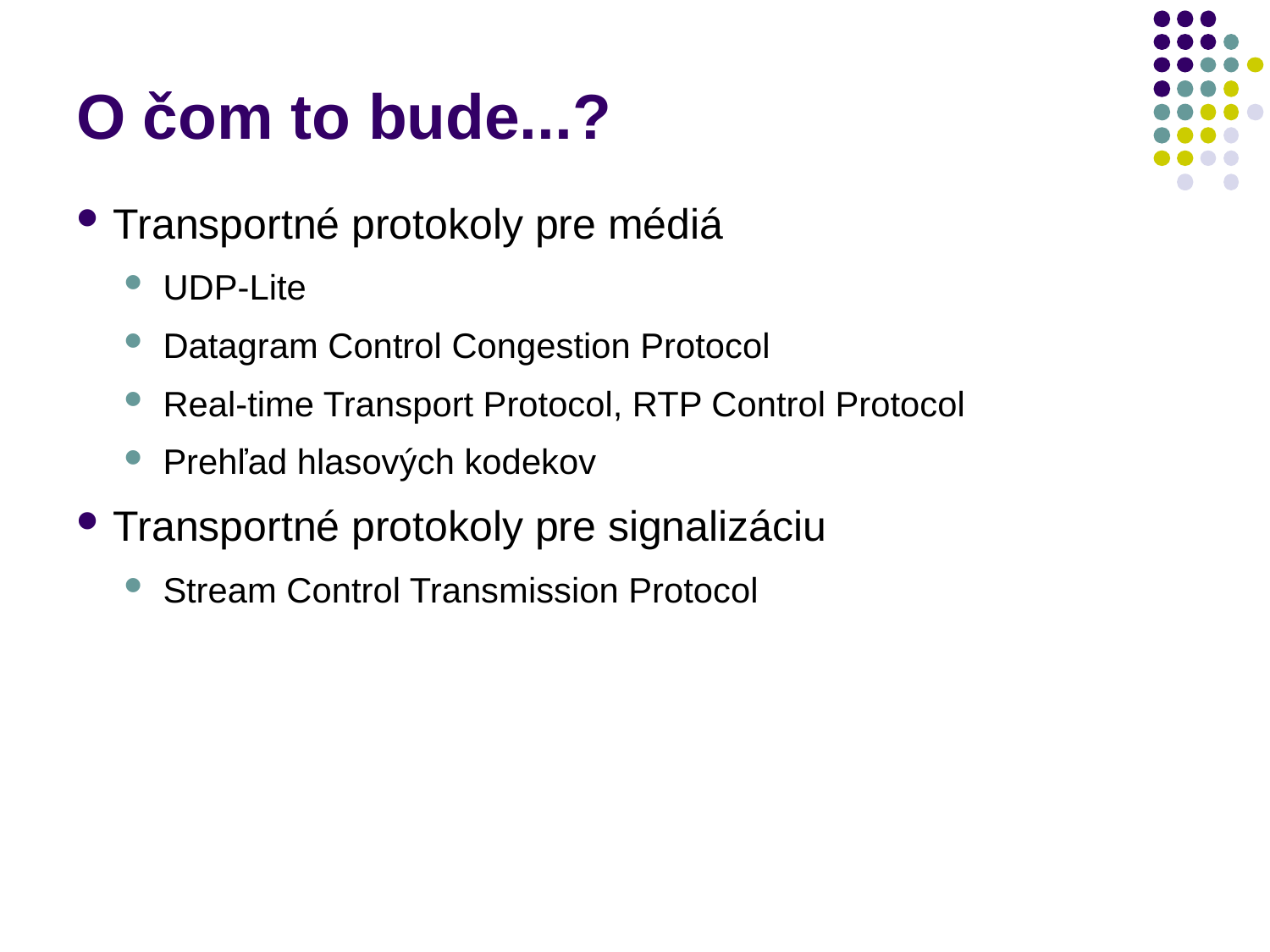

# O čom to bude...?
Transportné protokoly pre médiá
UDP-Lite
Datagram Control Congestion Protocol
Real-time Transport Protocol, RTP Control Protocol
Prehľad hlasových kodekov
Transportné protokoly pre signalizáciu
Stream Control Transmission Protocol